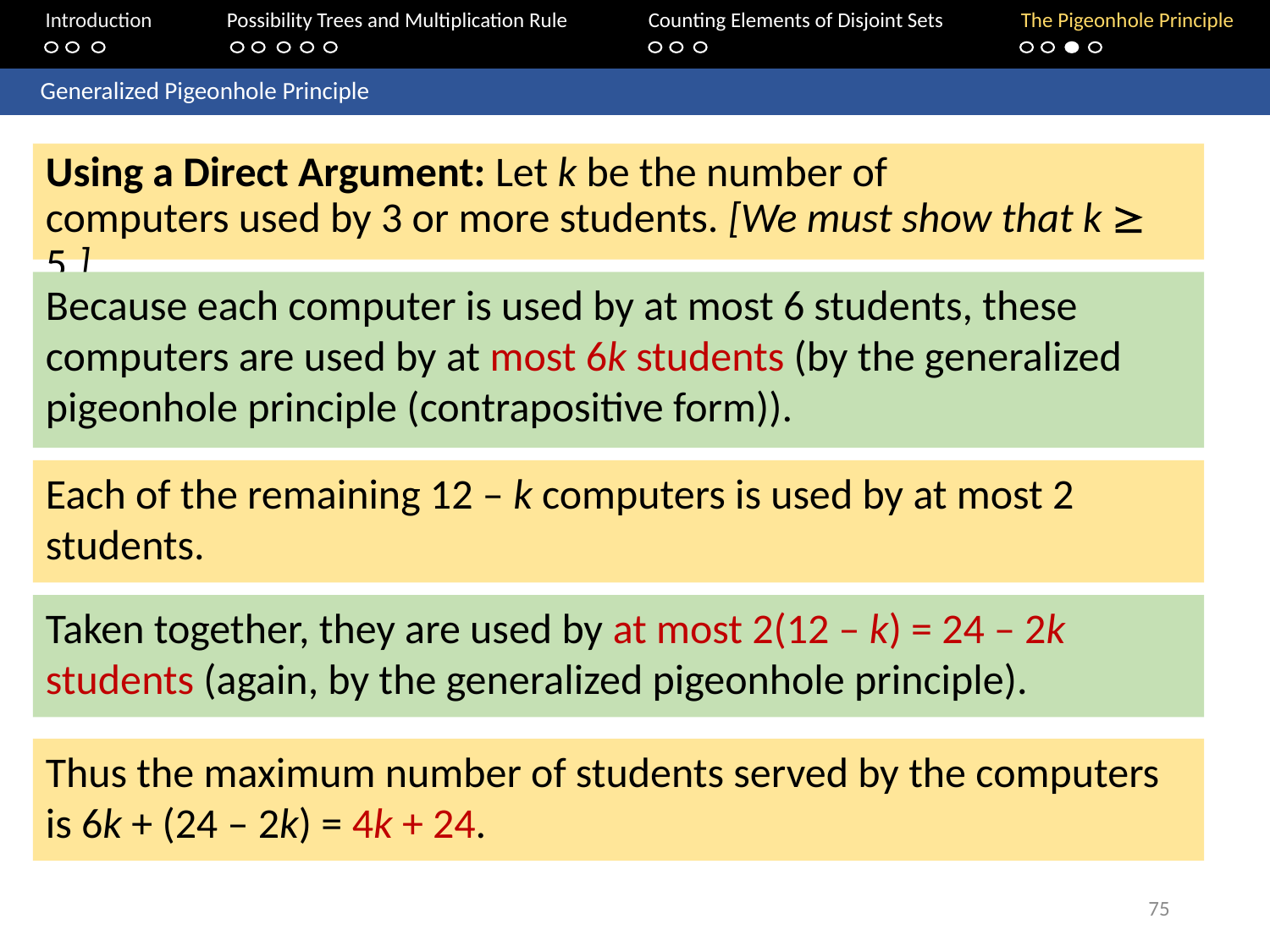

Introduction	Possibility Trees and Multiplication Rule	Counting Elements of Disjoint Sets		The Pigeonhole Principle

	Generalized Pigeonhole Principle
Using a Direct Argument: Let k be the number of
computers used by 3 or more students. [We must show that k ≥ 5.]
Because each computer is used by at most 6 students, these computers are used by at most 6k students (by the generalized pigeonhole principle (contrapositive form)).
Each of the remaining 12 – k computers is used by at most 2 students.
Taken together, they are used by at most 2(12 – k) = 24 – 2k students (again, by the generalized pigeonhole principle).
Thus the maximum number of students served by the computers is 6k + (24 – 2k) = 4k + 24.
75